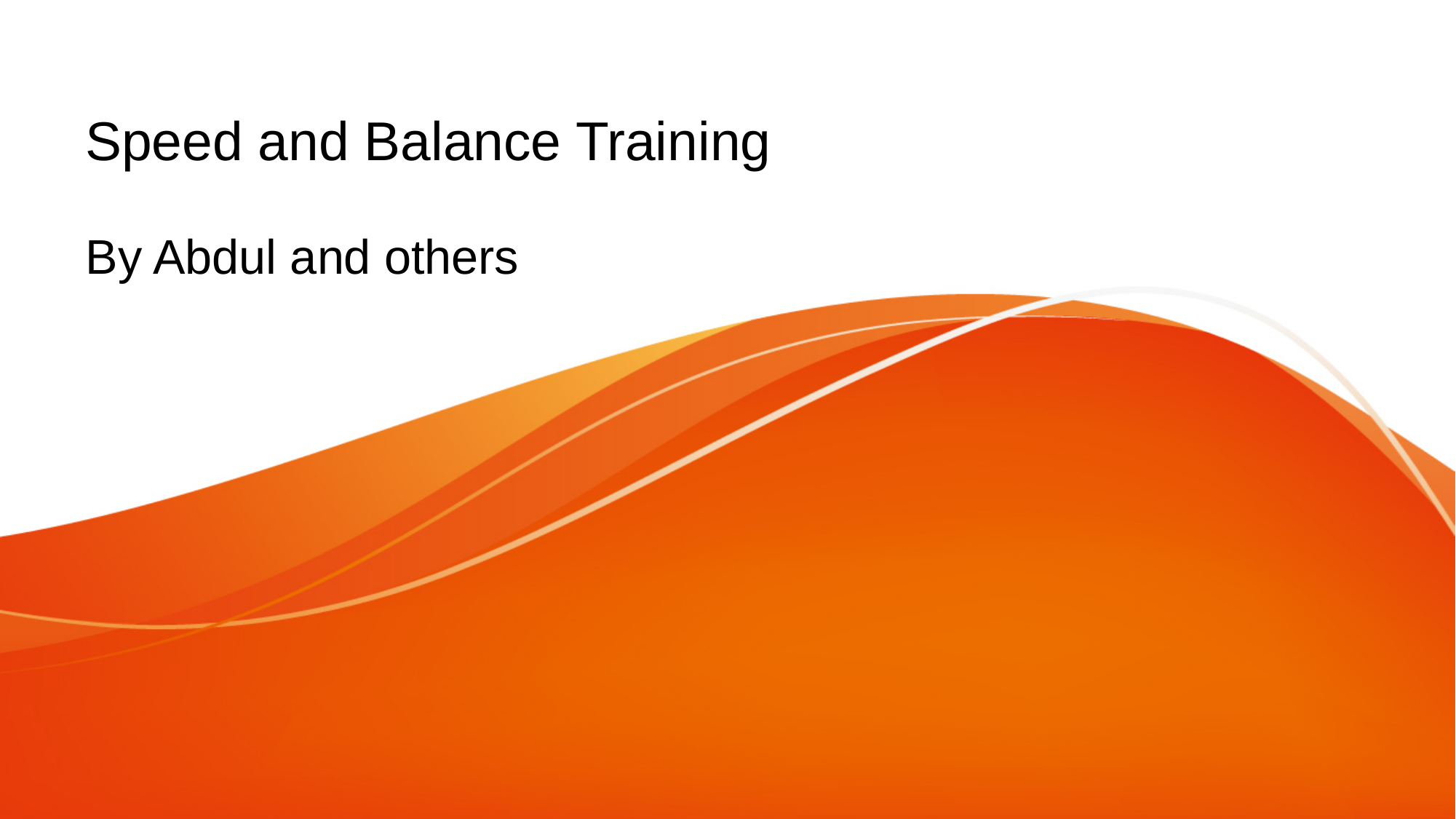

# Speed and Balance Training
By Abdul and others